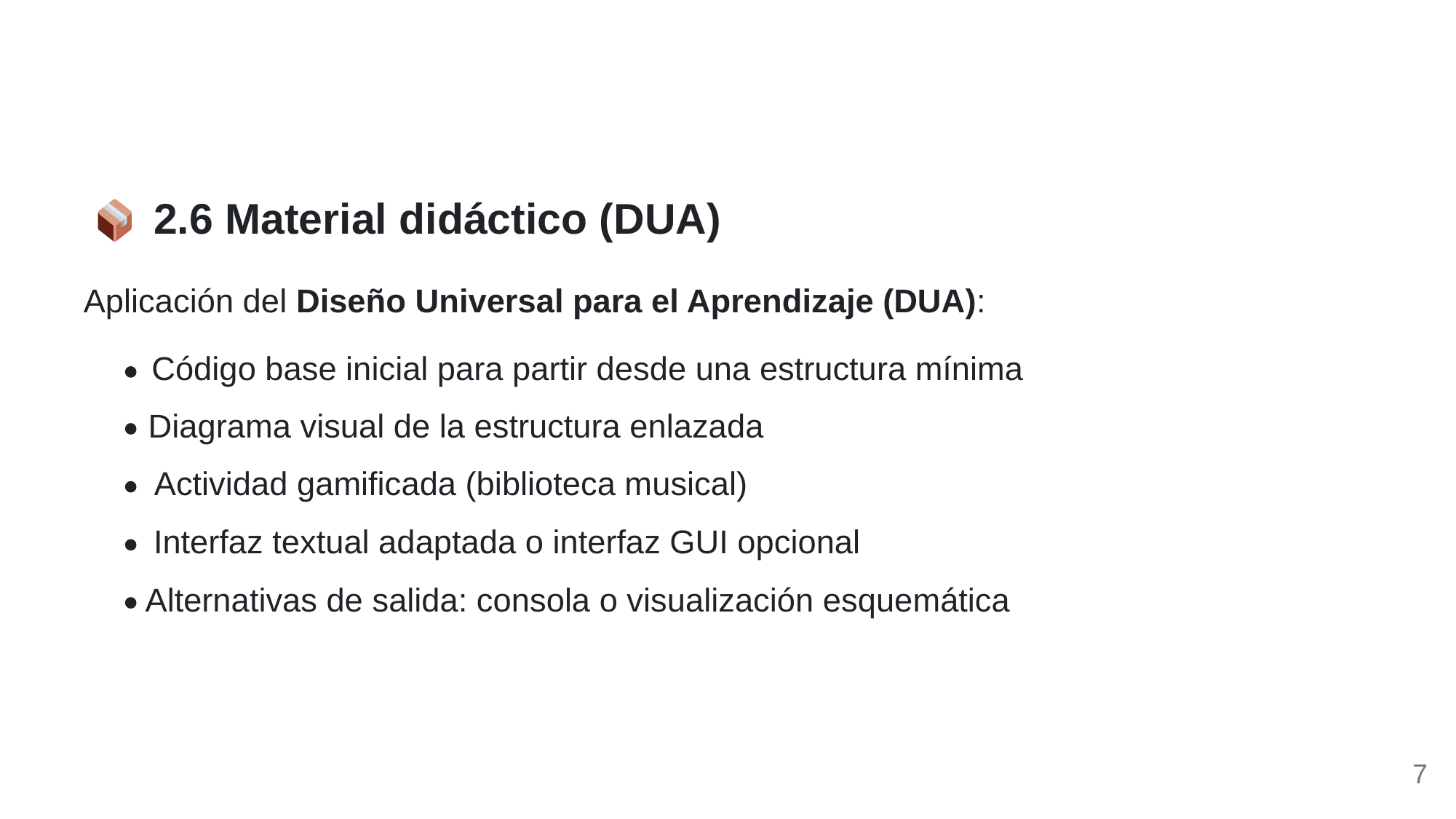

2.6 Material didáctico (DUA)

Aplicación del Diseño Universal para el Aprendizaje (DUA):
Código base inicial para partir desde una estructura mínima

Diagrama visual de la estructura enlazada

Actividad gamificada (biblioteca musical)

Interfaz textual adaptada o interfaz GUI opcional

Alternativas de salida: consola o visualización esquemática

7